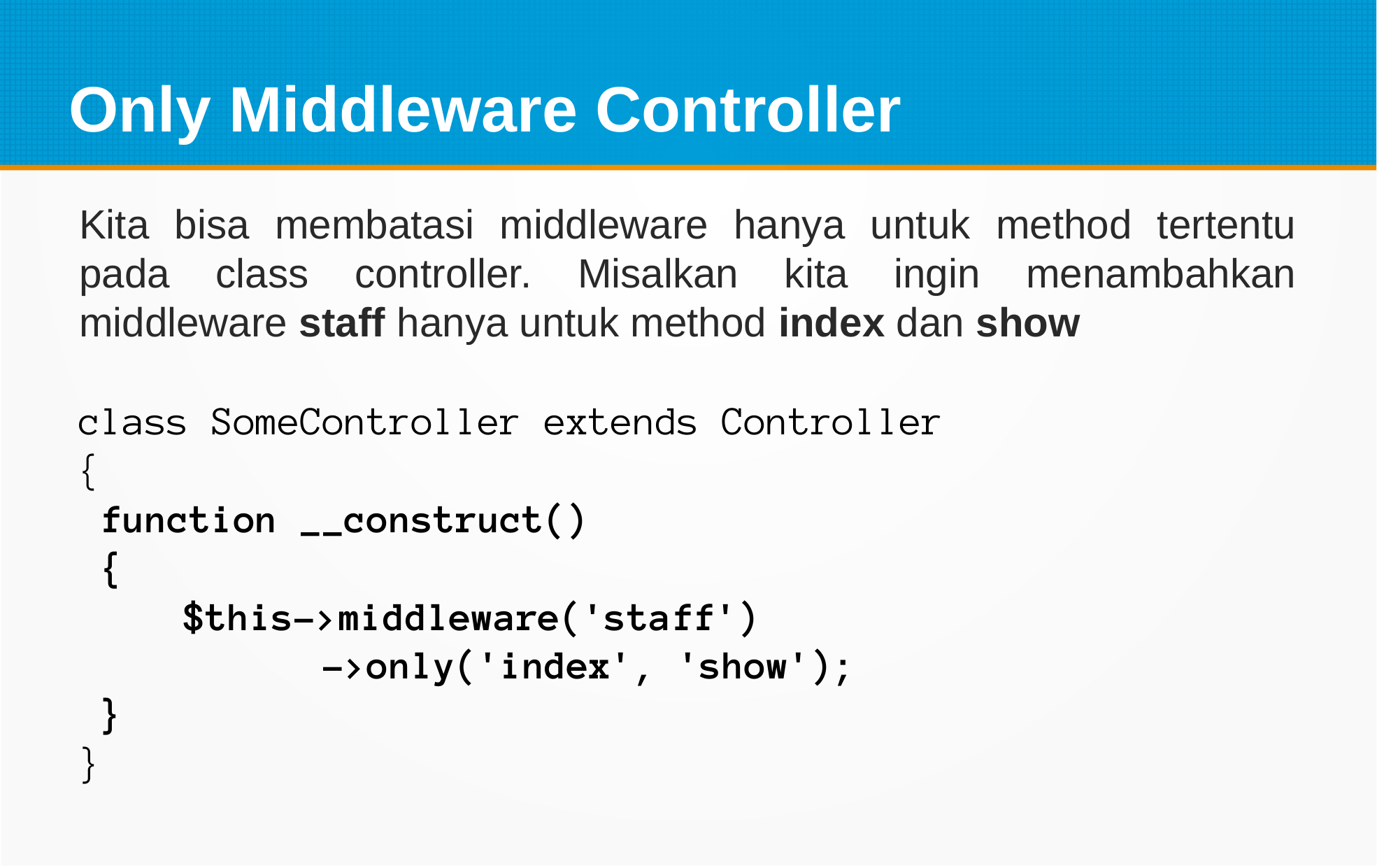

Only Middleware Controller
Kita bisa membatasi middleware hanya untuk method tertentu pada class controller. Misalkan kita ingin menambahkan middleware staff hanya untuk method index dan show

class SomeController extends Controller
{
 function __construct()
 {
	$this->middleware('staff')
           ->only('index', 'show');
 }
}